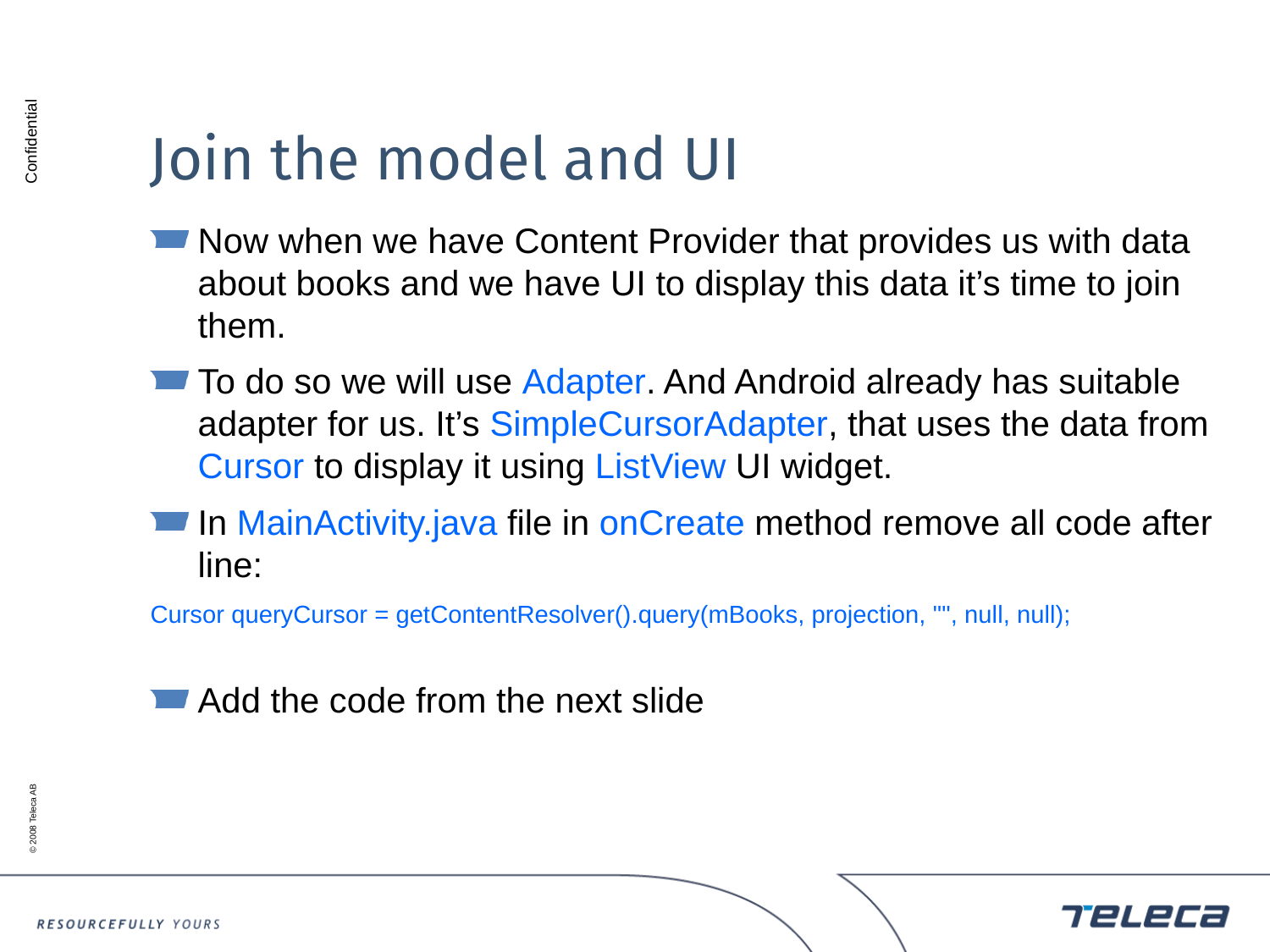

# Join the model and UI
Now when we have Content Provider that provides us with data about books and we have UI to display this data it’s time to join them.
To do so we will use Adapter. And Android already has suitable adapter for us. It’s SimpleCursorAdapter, that uses the data from Cursor to display it using ListView UI widget.
In MainActivity.java file in onCreate method remove all code after line:
Cursor queryCursor = getContentResolver().query(mBooks, projection, "", null, null);

Add the code from the next slide